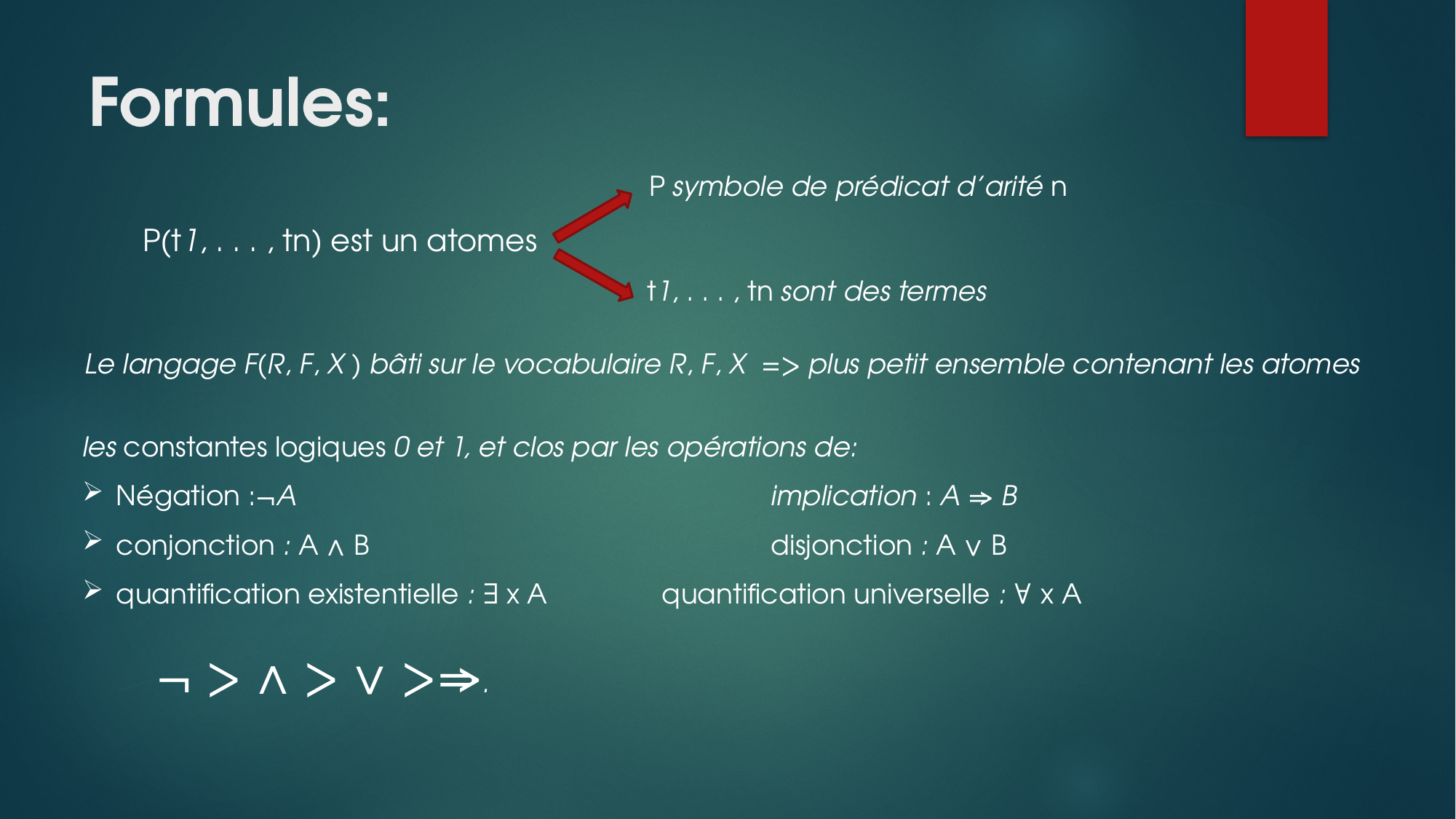

# Formules:

P(t1, . . . , tn) est un atomes
P symbole de prédicat d’arité n

t1, . . . , tn sont des termes
Le langage F(R, F, X ) bâti sur le vocabulaire R, F, X  => plus petit ensemble contenant les atomes
les constantes logiques 0 et 1, et clos par les opérations de:
Négation :¬A  					implication : A ⇒ B
conjonction : A ∧ B 				disjonction : A ∨ B
quantification existentielle : ∃ x A 	quantification universelle : ∀ x A
¬ > ∧ > ∨ >⇒.